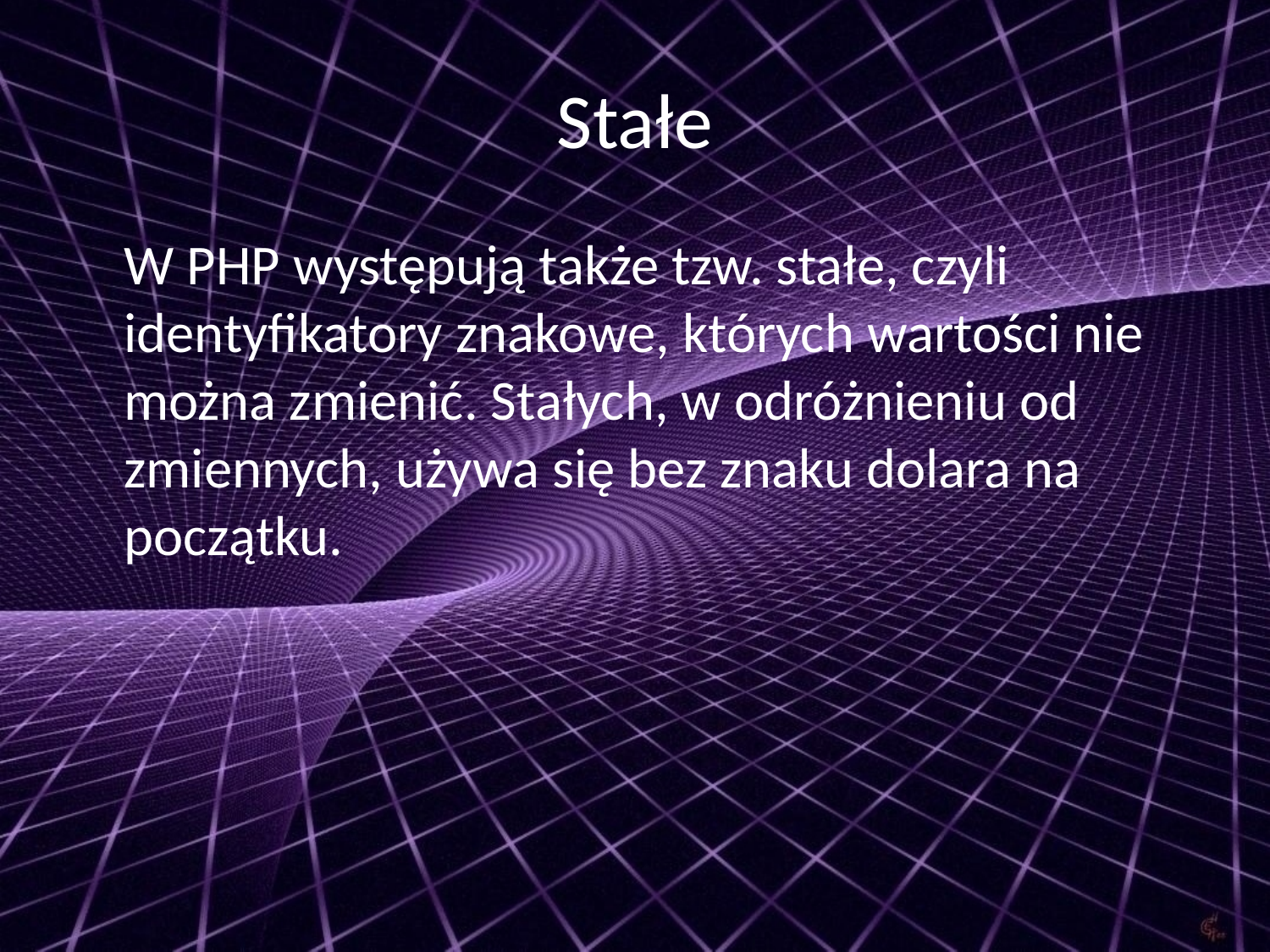

# Stałe
	W PHP występują także tzw. stałe, czyli identyfikatory znakowe, których wartości nie można zmienić. Stałych, w odróżnieniu od zmiennych, używa się bez znaku dolara na początku.